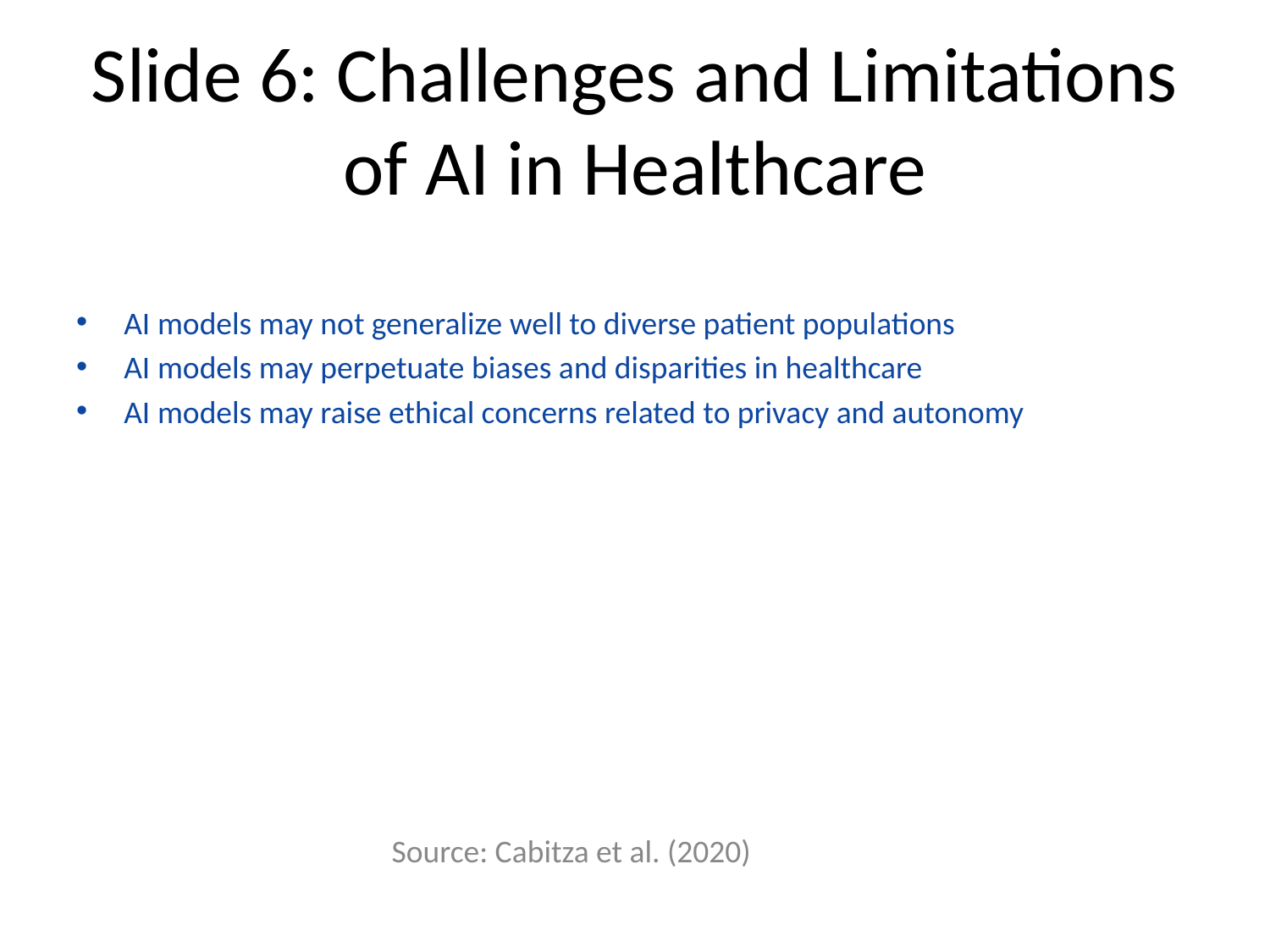

# Slide 6: Challenges and Limitations of AI in Healthcare

AI models may not generalize well to diverse patient populations
AI models may perpetuate biases and disparities in healthcare
AI models may raise ethical concerns related to privacy and autonomy
Source: Cabitza et al. (2020)